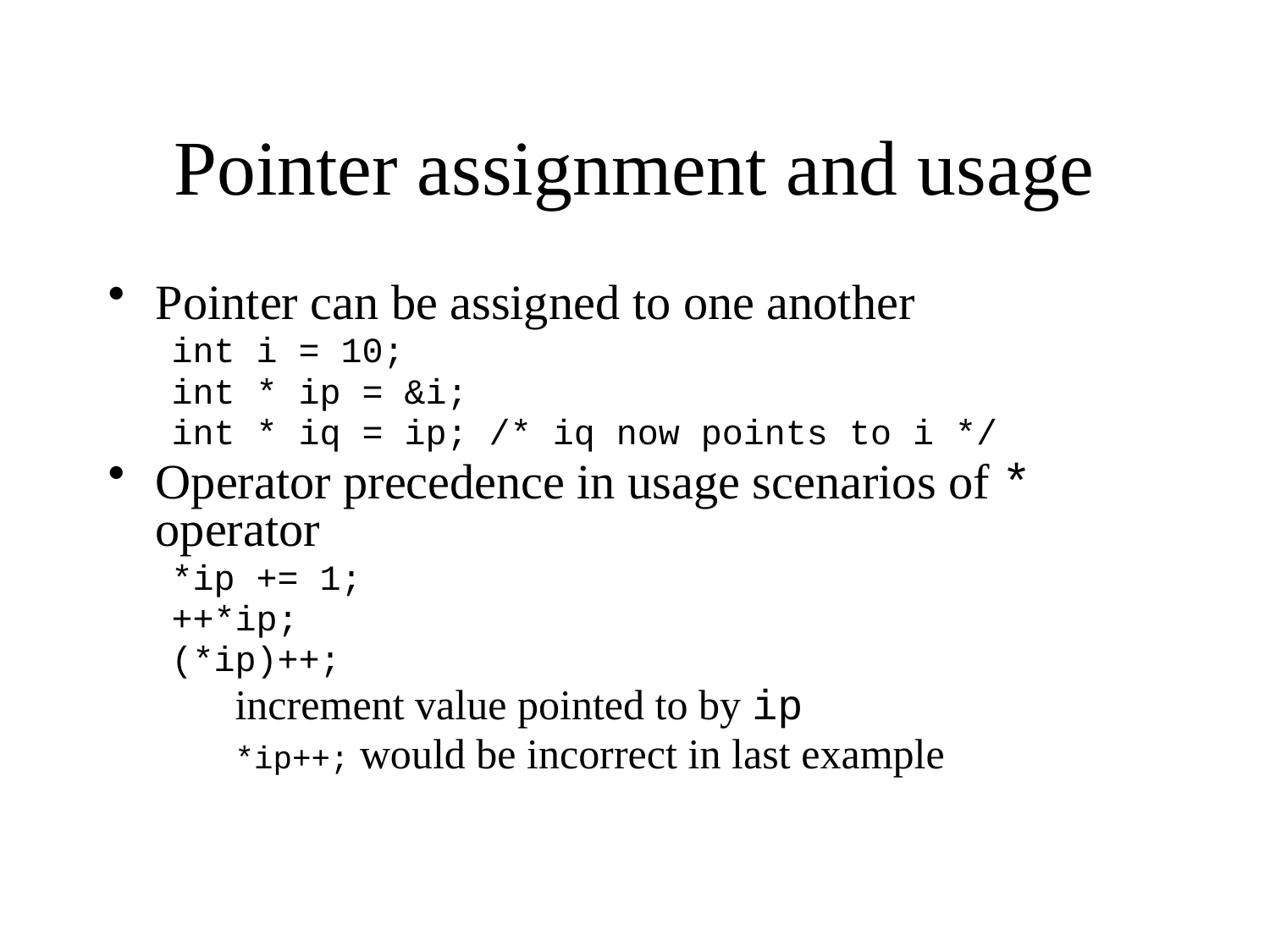

# Pointer assignment and usage
Pointer can be assigned to one another
int i = 10;
int * ip = &i;
int * iq = ip; /* iq now points to i */
Operator precedence in usage scenarios of * operator
*ip += 1;
++*ip;
(*ip)++;
increment value pointed to by ip
*ip++; would be incorrect in last example